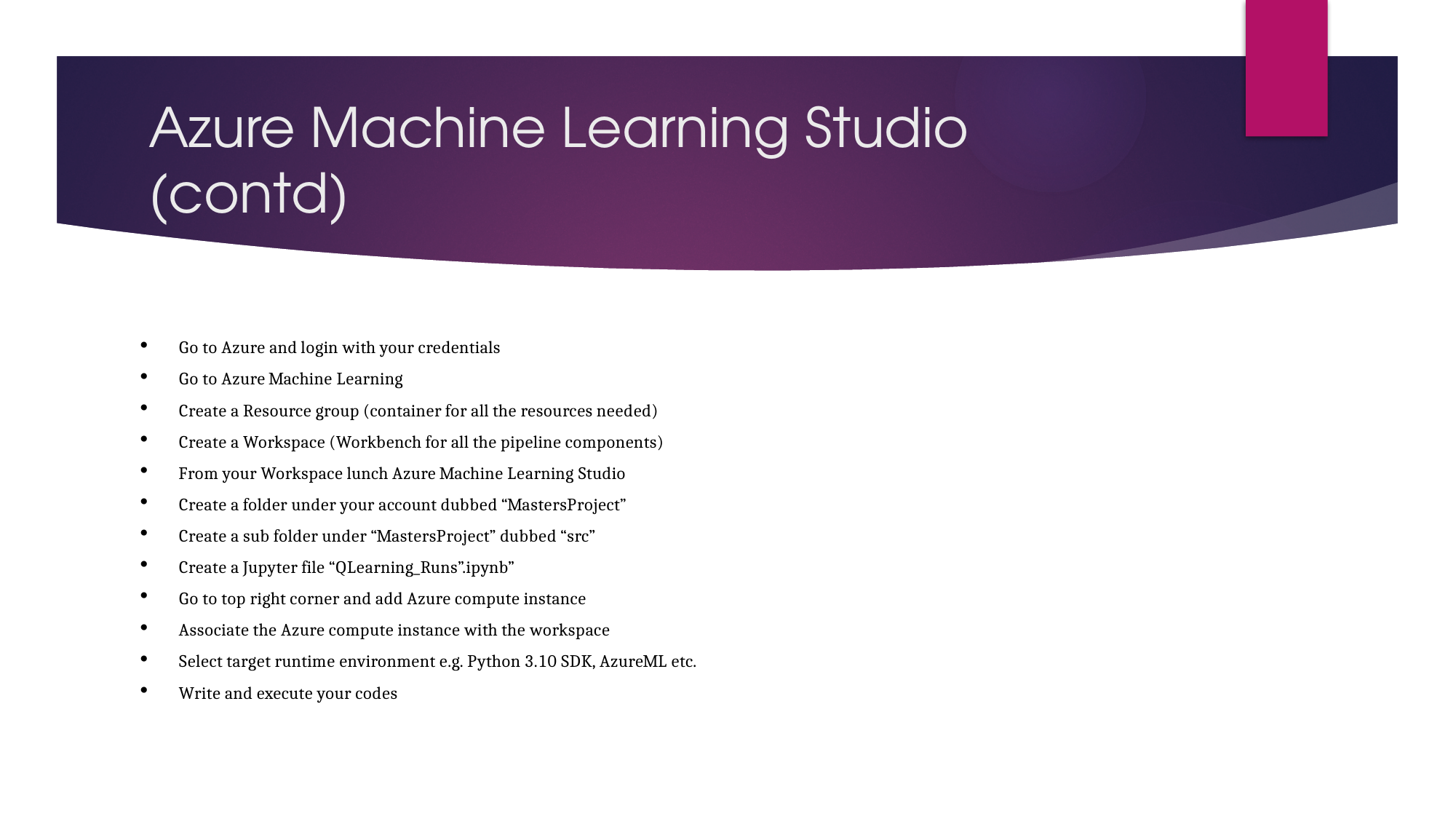

# Azure Machine Learning Studio (contd)

Go to Azure and login with your credentials
Go to Azure Machine Learning
Create a Resource group (container for all the resources needed)
Create a Workspace (Workbench for all the pipeline components)
From your Workspace lunch Azure Machine Learning Studio
Create a folder under your account dubbed “MastersProject”
Create a sub folder under “MastersProject” dubbed “src”
Create a Jupyter file “QLearning_Runs”.ipynb”
Go to top right corner and add Azure compute instance
Associate the Azure compute instance with the workspace
Select target runtime environment e.g. Python 3.10 SDK, AzureML etc.
Write and execute your codes